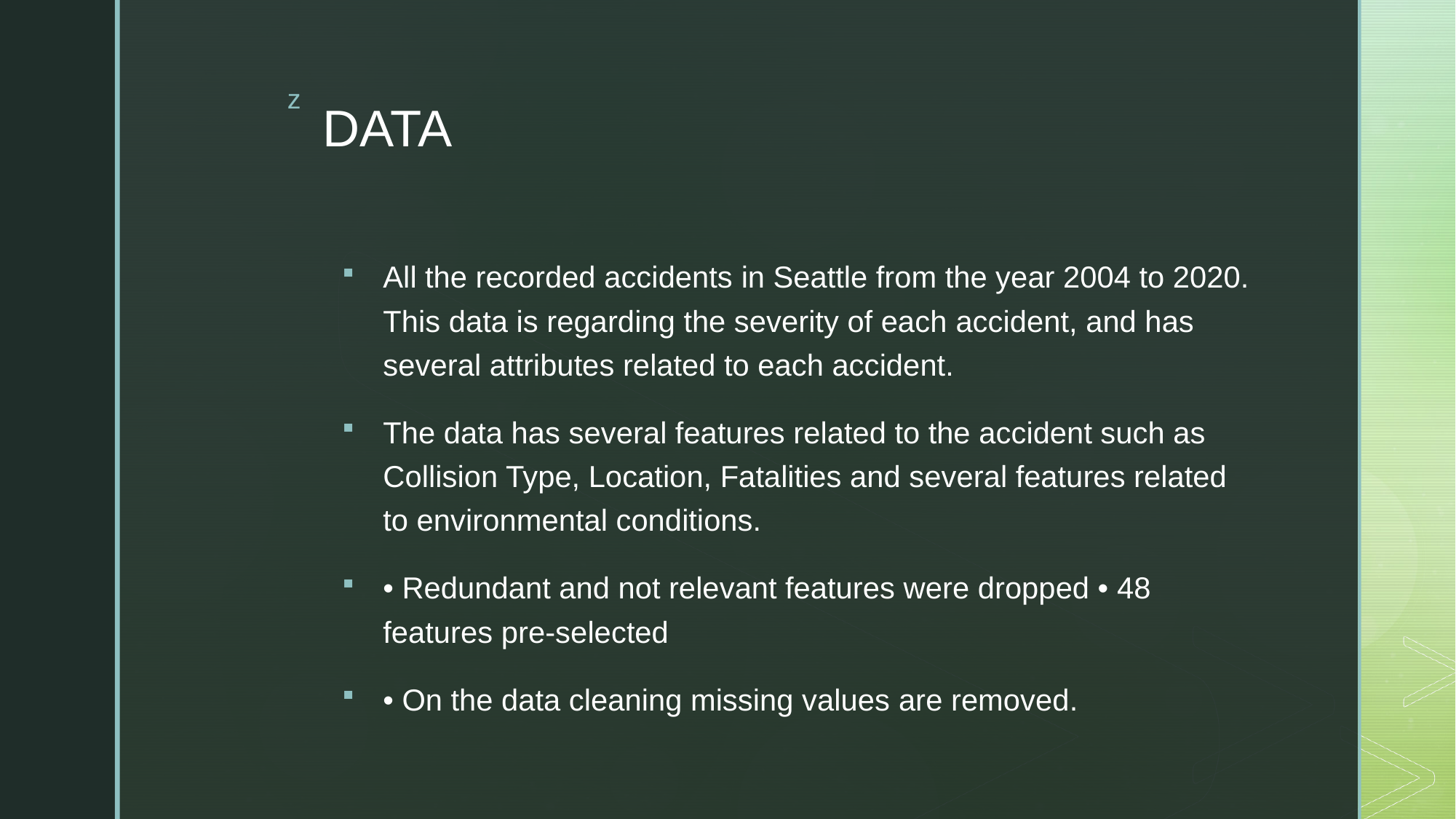

# DATA
All the recorded accidents in Seattle from the year 2004 to 2020. This data is regarding the severity of each accident, and has several attributes related to each accident.
The data has several features related to the accident such as Collision Type, Location, Fatalities and several features related to environmental conditions.
• Redundant and not relevant features were dropped • 48 features pre-selected
• On the data cleaning missing values are removed.